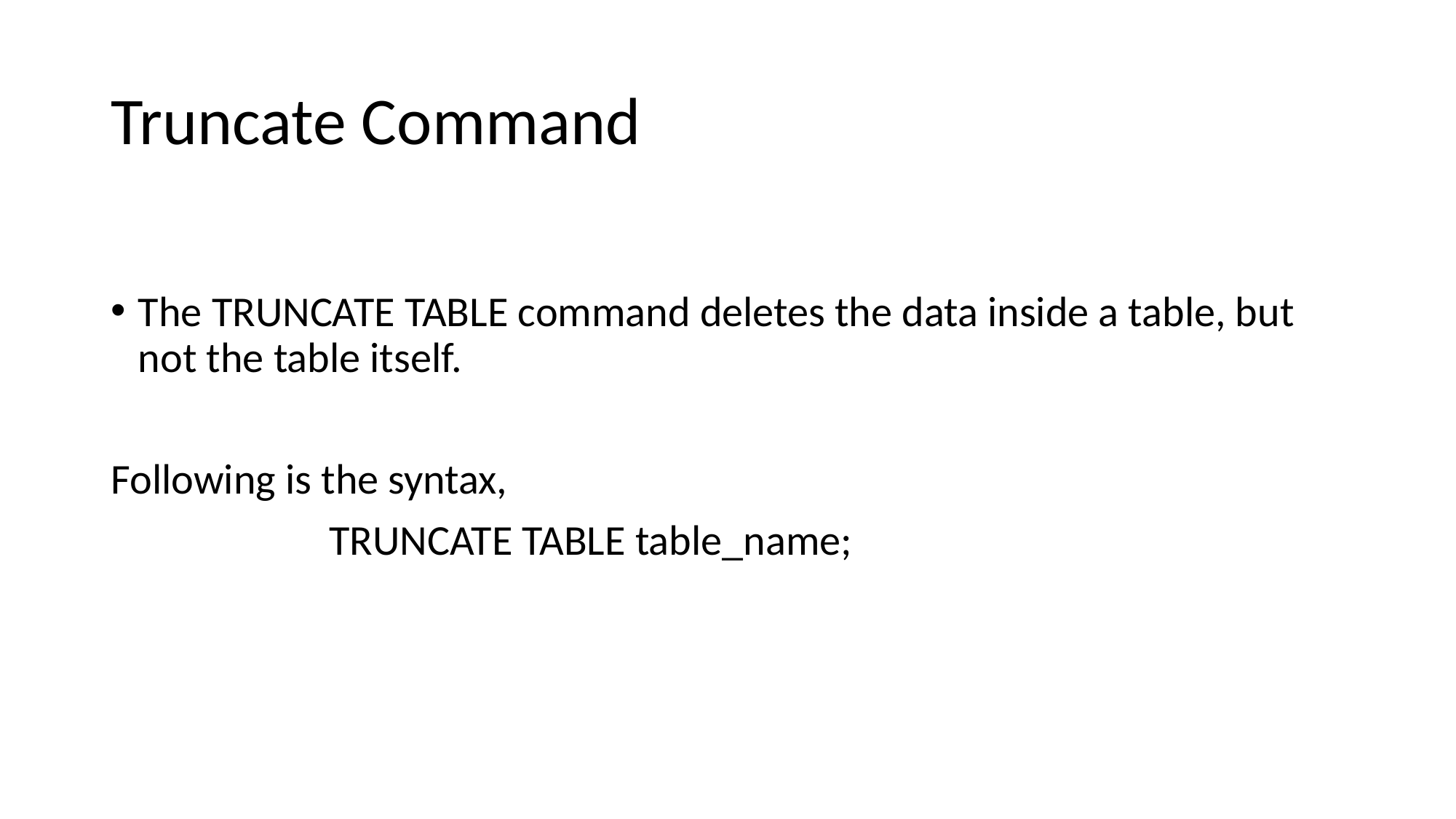

# Truncate Command

The TRUNCATE TABLE command deletes the data inside a table, but not the table itself.

Following is the syntax,
		TRUNCATE TABLE table_name;